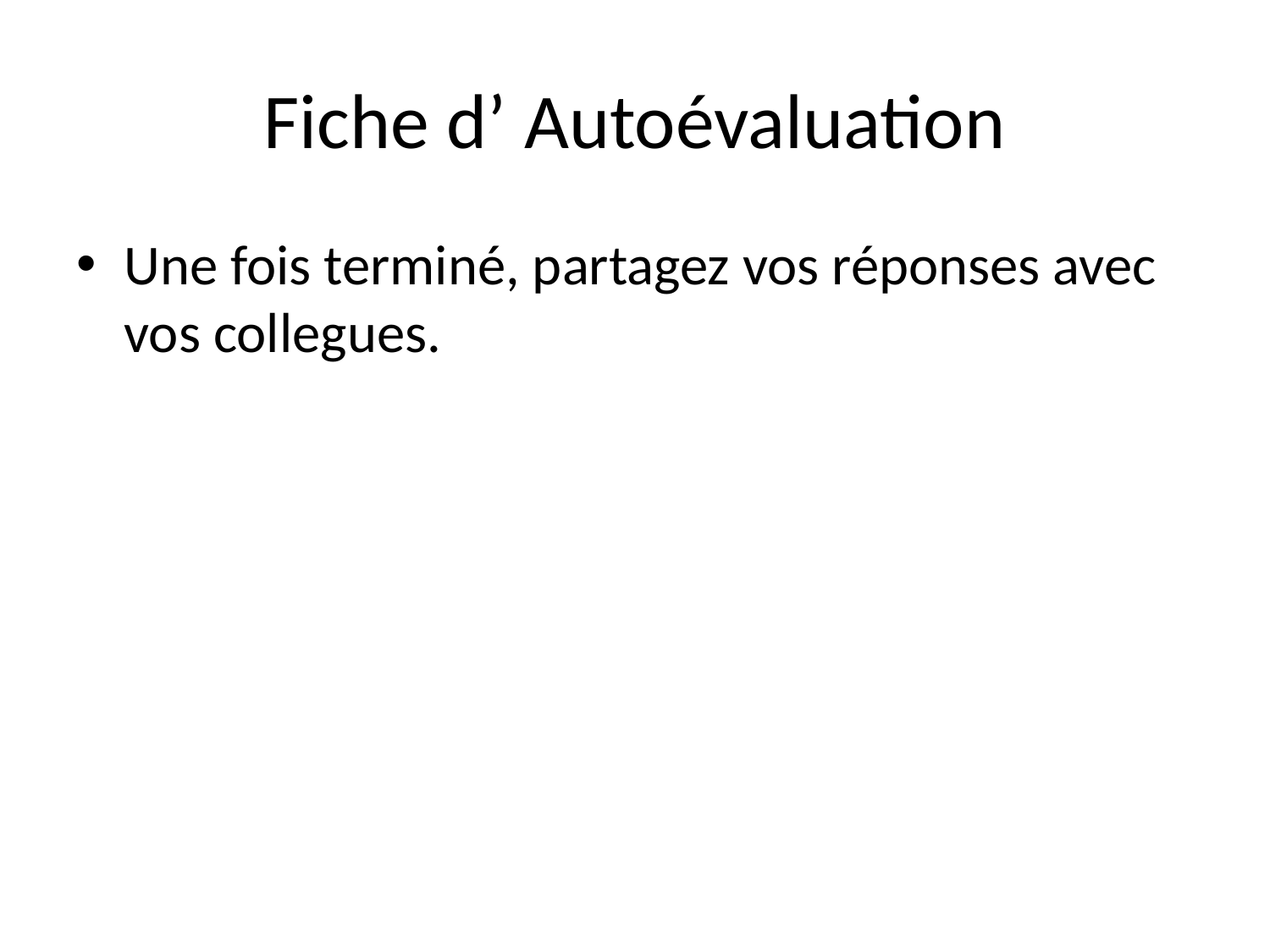

# Fiche d’ Autoévaluation
Une fois terminé, partagez vos réponses avec vos collegues.